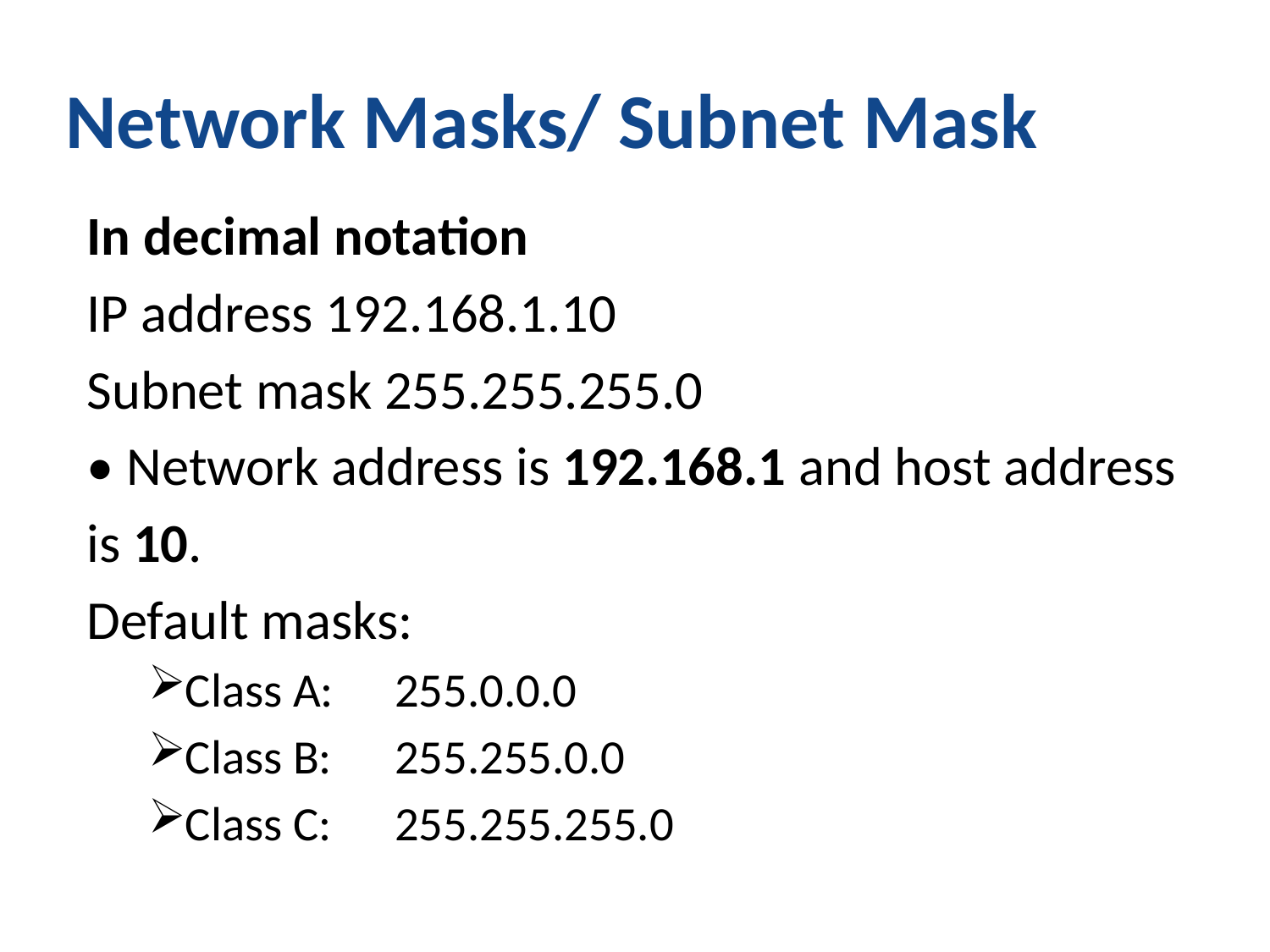

Network Masks/ Subnet Mask
In decimal notation
IP address 192.168.1.10
Subnet mask 255.255.255.0
• Network address is 192.168.1 and host address
is 10.
Default masks:
Class A: 	255.0.0.0
Class B: 	255.255.0.0
Class C: 	255.255.255.0